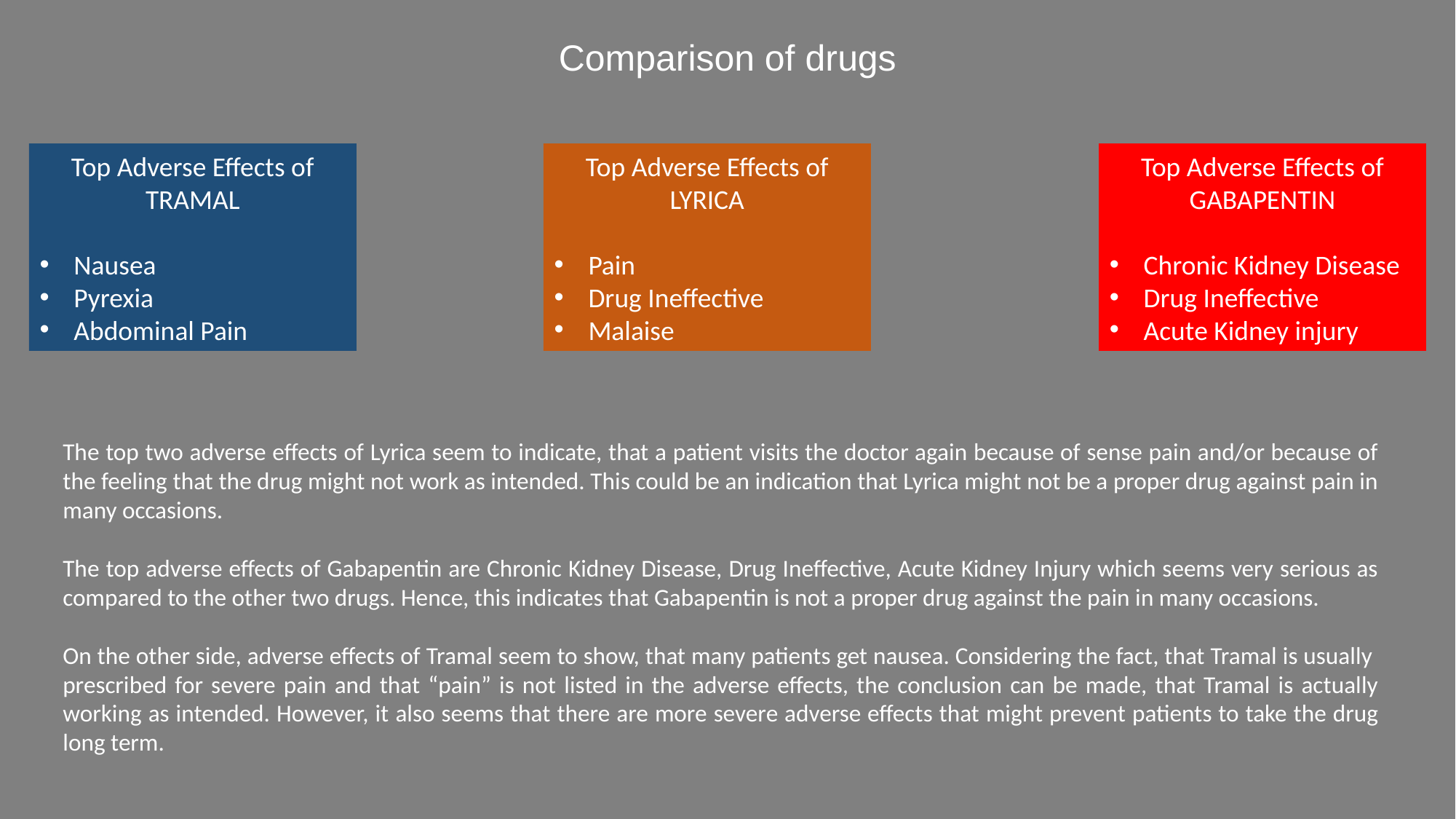

Comparison of drugs
Top Adverse Effects of TRAMAL

Nausea
Pyrexia
Abdominal Pain
Top Adverse Effects of LYRICA

Pain
Drug Ineffective
Malaise
Top Adverse Effects of GABAPENTIN

Chronic Kidney Disease
Drug Ineffective
Acute Kidney injury
The top two adverse effects of Lyrica seem to indicate, that a patient visits the doctor again because of sense pain and/or because of the feeling that the drug might not work as intended. This could be an indication that Lyrica might not be a proper drug against pain in many occasions.

The top adverse effects of Gabapentin are Chronic Kidney Disease, Drug Ineffective, Acute Kidney Injury which seems very serious as compared to the other two drugs. Hence, this indicates that Gabapentin is not a proper drug against the pain in many occasions.

On the other side, adverse effects of Tramal seem to show, that many patients get nausea. Considering the fact, that Tramal is usually
prescribed for severe pain and that “pain” is not listed in the adverse effects, the conclusion can be made, that Tramal is actually working as intended. However, it also seems that there are more severe adverse effects that might prevent patients to take the drug long term.